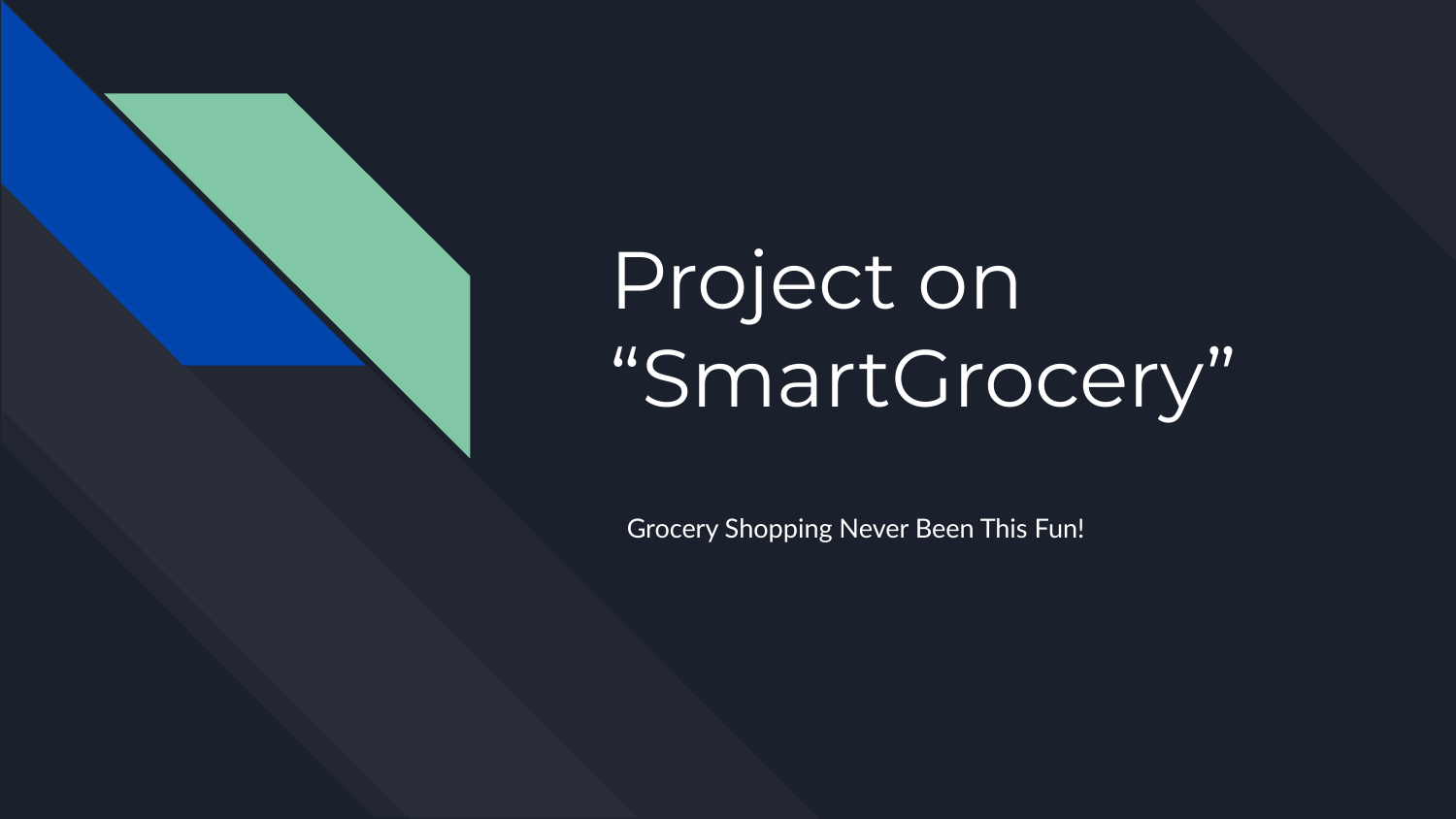

# Project on “SmartGrocery”
Grocery Shopping Never Been This Fun!